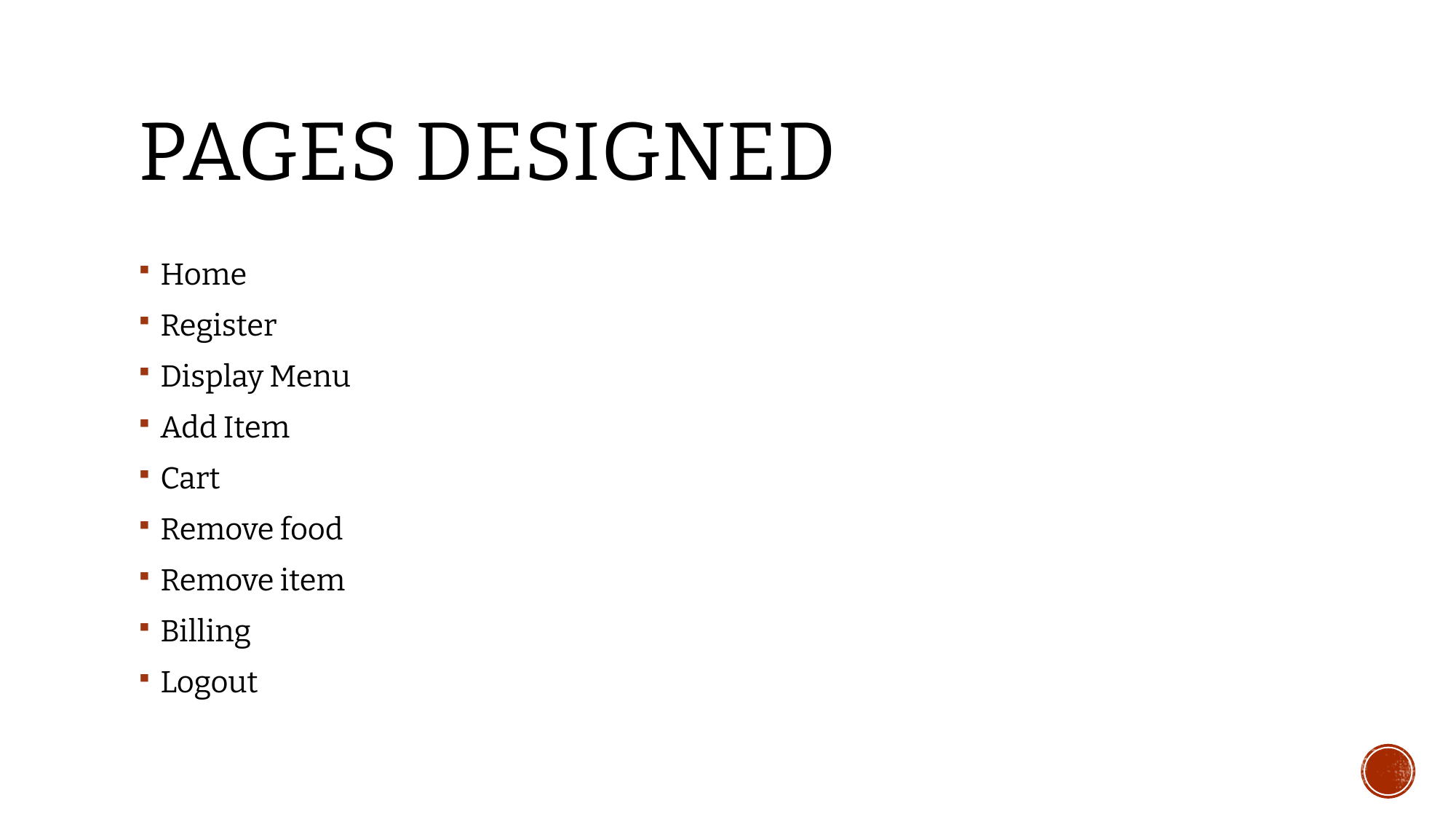

# PAGES Designed
Home
Register
Display Menu
Add Item
Cart
Remove food
Remove item
Billing
Logout